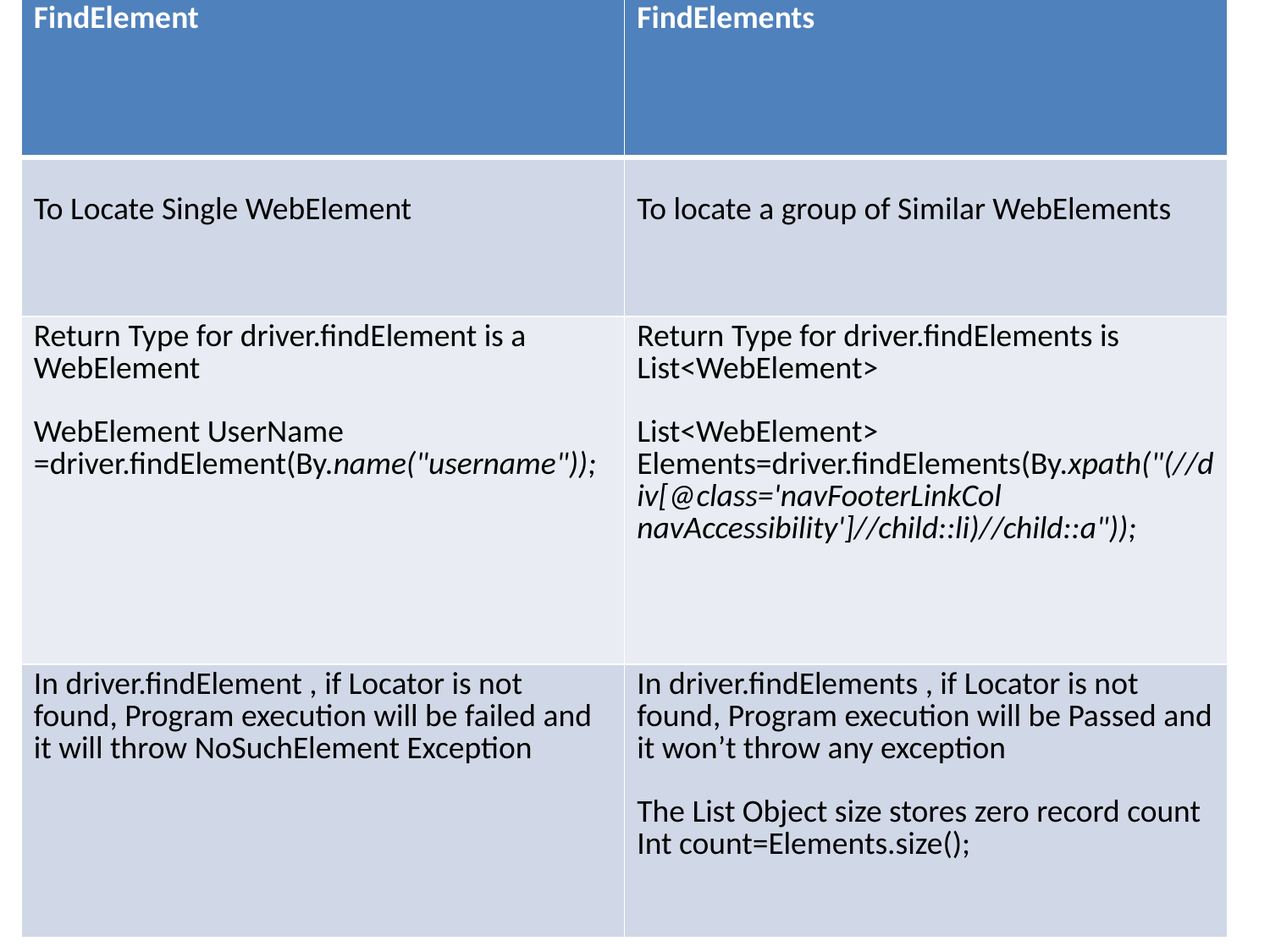

| FindElement | FindElements |
| --- | --- |
| To Locate Single WebElement | To locate a group of Similar WebElements |
| Return Type for driver.findElement is a WebElement WebElement UserName =driver.findElement(By.name("username")); | Return Type for driver.findElements is List<WebElement> List<WebElement> Elements=driver.findElements(By.xpath("(//div[@class='navFooterLinkCol navAccessibility']//child::li)//child::a")); |
| In driver.findElement , if Locator is not found, Program execution will be failed and it will throw NoSuchElement Exception | In driver.findElements , if Locator is not found, Program execution will be Passed and it won’t throw any exception The List Object size stores zero record count Int count=Elements.size(); |